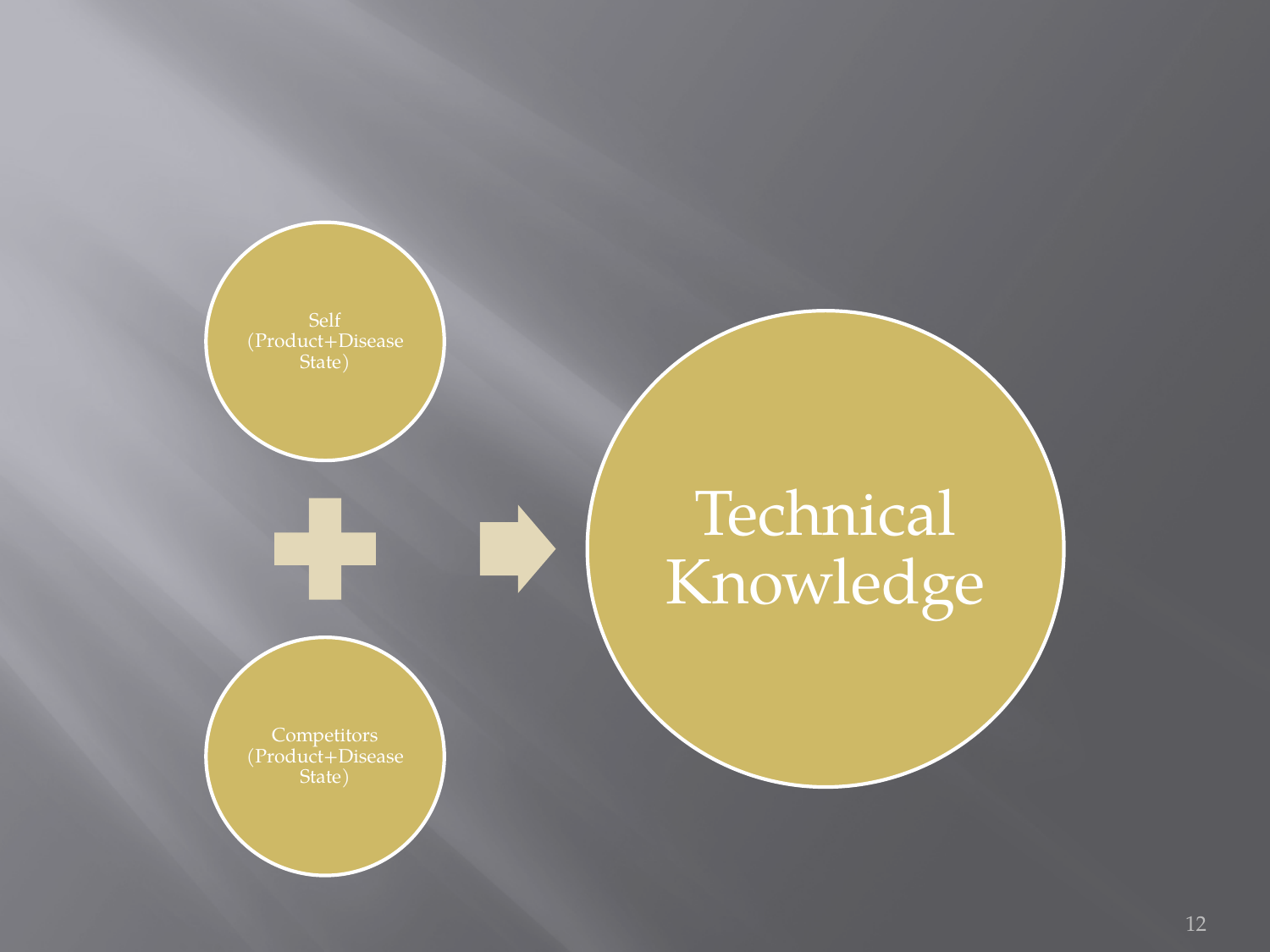

#
Self (Product+Disease State)

Competitors (Product+Disease State)

Technical Knowledge
12